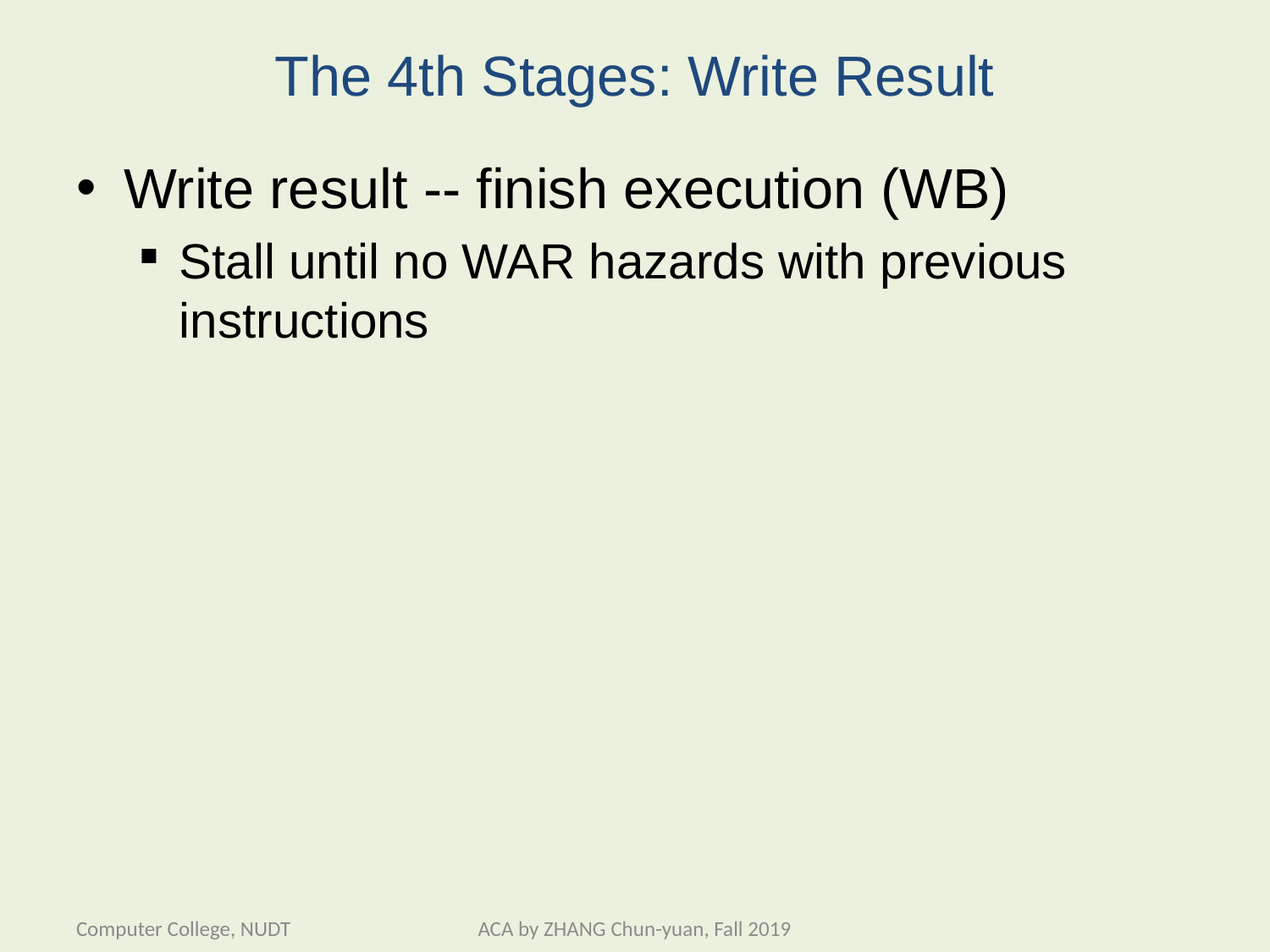

# The 4th Stages: Write Result
Write result -- finish execution (WB)
Stall until no WAR hazards with previous instructions
Computer College, NUDT
ACA by ZHANG Chun-yuan, Fall 2019
36